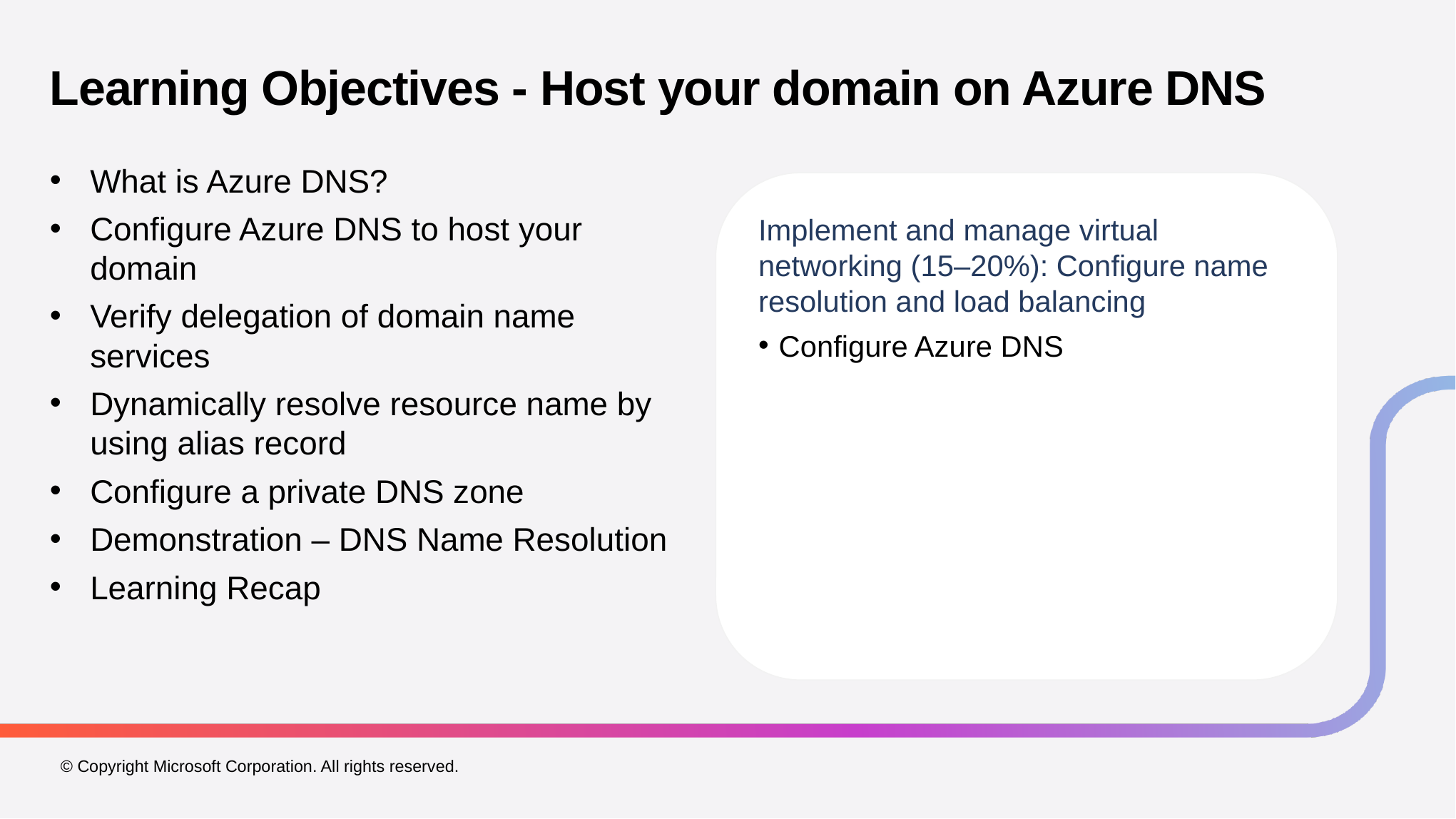

# Learning Objectives - Host your domain on Azure DNS
What is Azure DNS?
Configure Azure DNS to host your domain
Verify delegation of domain name services
Dynamically resolve resource name by using alias record
Configure a private DNS zone
Demonstration – DNS Name Resolution
Learning Recap
Implement and manage virtual networking (15–20%): Configure name resolution and load balancing
Configure Azure DNS